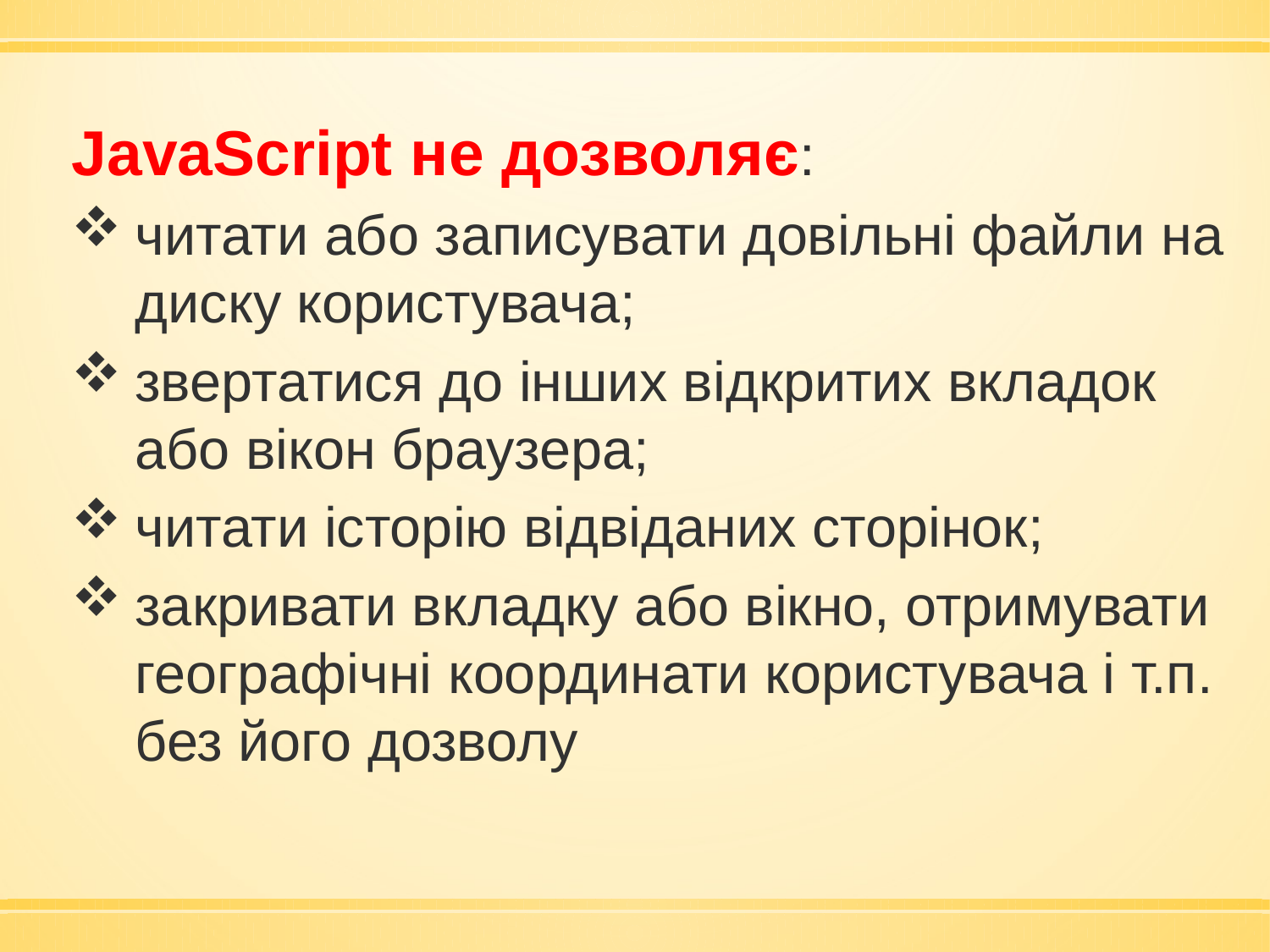

JavaScript не дозволяє:
читати або записувати довільні файли на диску користувача;
звертатися до інших відкритих вкладок або вікон браузера;
читати історію відвіданих сторінок;
закривати вкладку або вікно, отримувати географічні координати користувача і т.п. без його дозволу